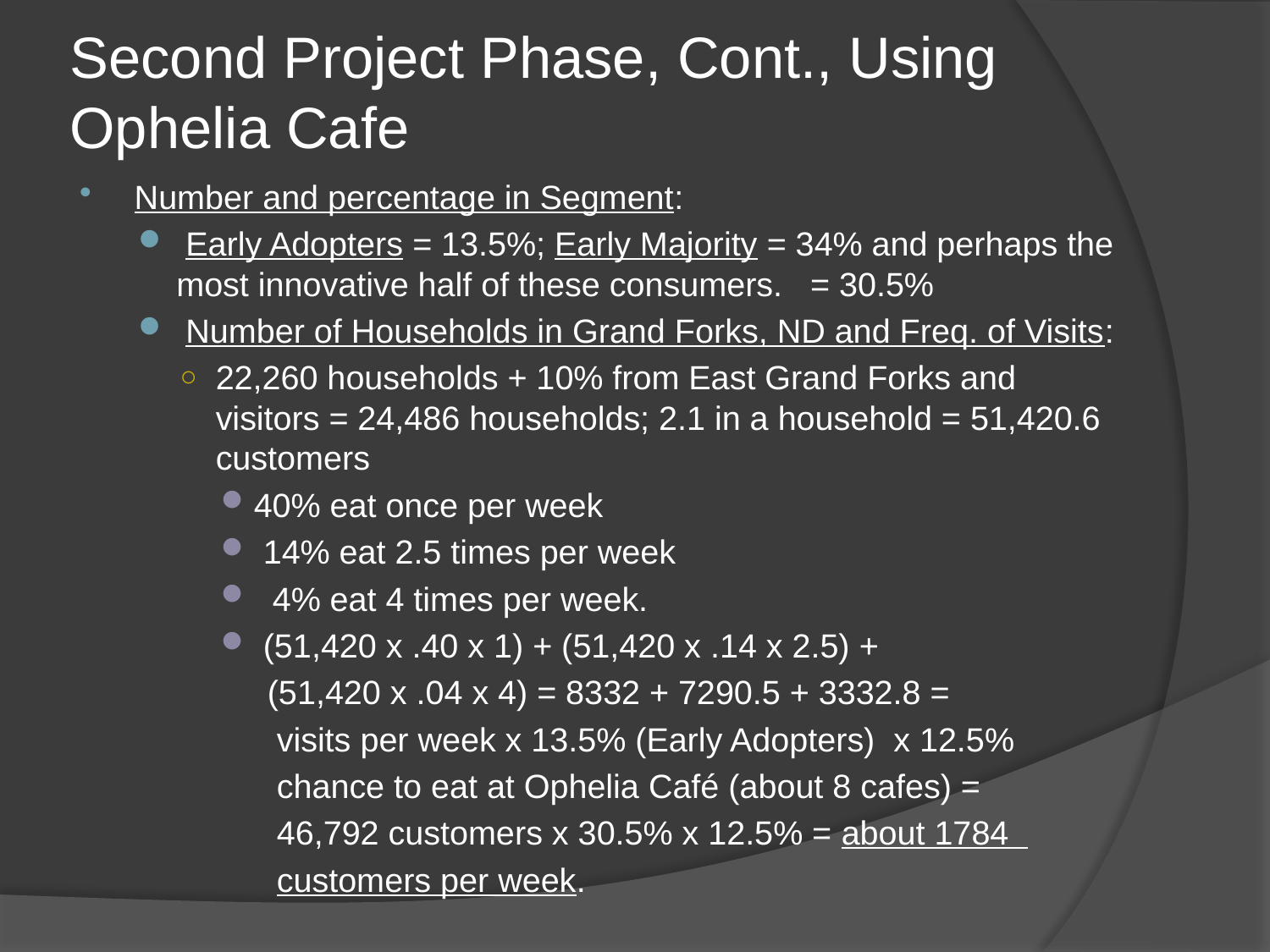

# Second Project Phase, Cont., Using Ophelia Cafe
Number and percentage in Segment:
 Early Adopters = 13.5%; Early Majority = 34% and perhaps the most innovative half of these consumers.   = 30.5%
 Number of Households in Grand Forks, ND and Freq. of Visits:
22,260 households + 10% from East Grand Forks and visitors = 24,486 households; 2.1 in a household = 51,420.6 customers
40% eat once per week
 14% eat 2.5 times per week
  4% eat 4 times per week.
 (51,420 x .40 x 1) + (51,420 x .14 x 2.5) +
     (51,420 x .04 x 4) = 8332 + 7290.5 + 3332.8 =
      visits per week x 13.5% (Early Adopters)  x 12.5%
      chance to eat at Ophelia Café (about 8 cafes) =
      46,792 customers x 30.5% x 12.5% = about 1784
      customers per week.

How Much Customers Spend, on Average, for Products?
Tingting Chen’s Research –